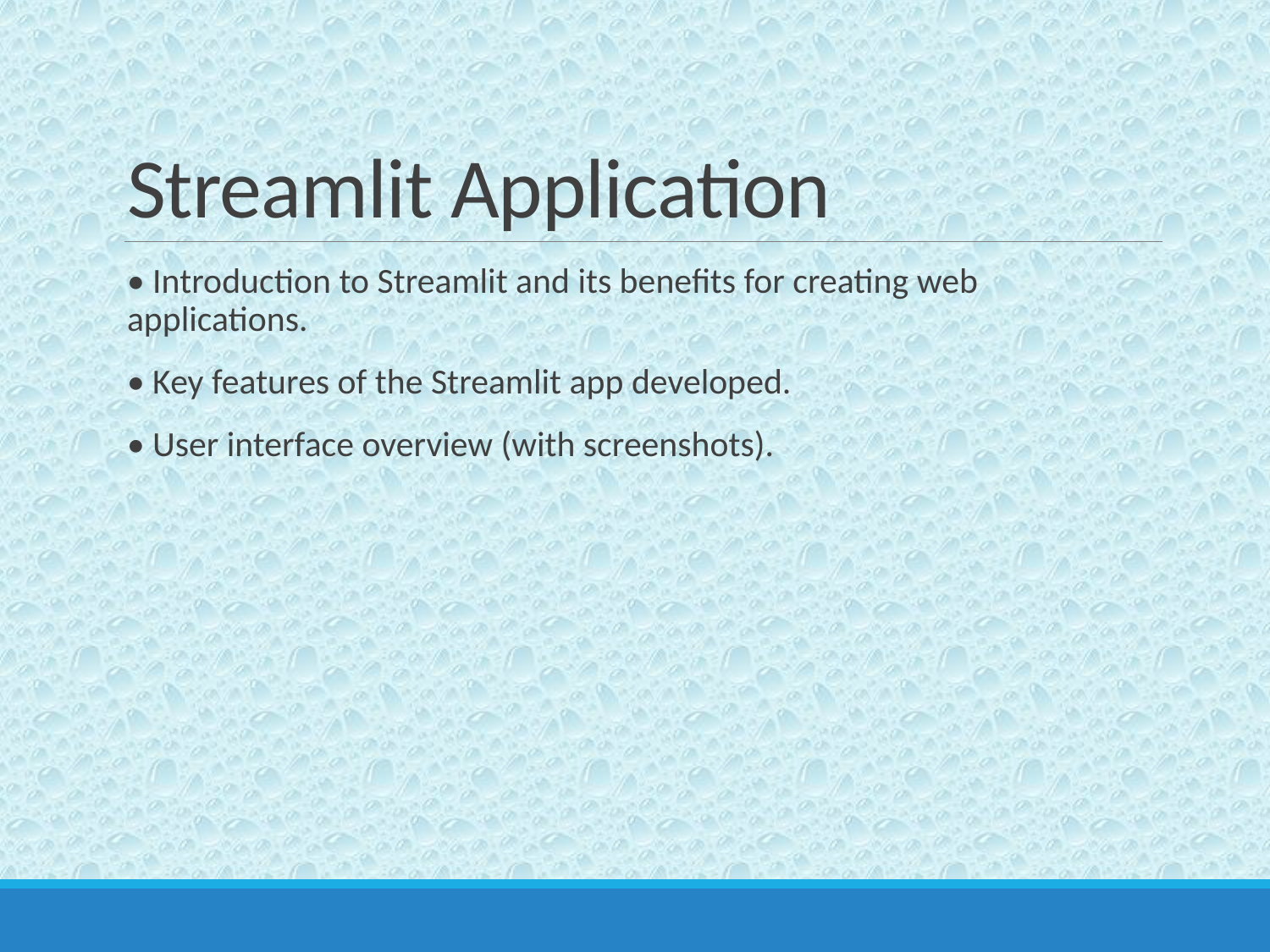

# Streamlit Application
• Introduction to Streamlit and its benefits for creating web applications.
• Key features of the Streamlit app developed.
• User interface overview (with screenshots).